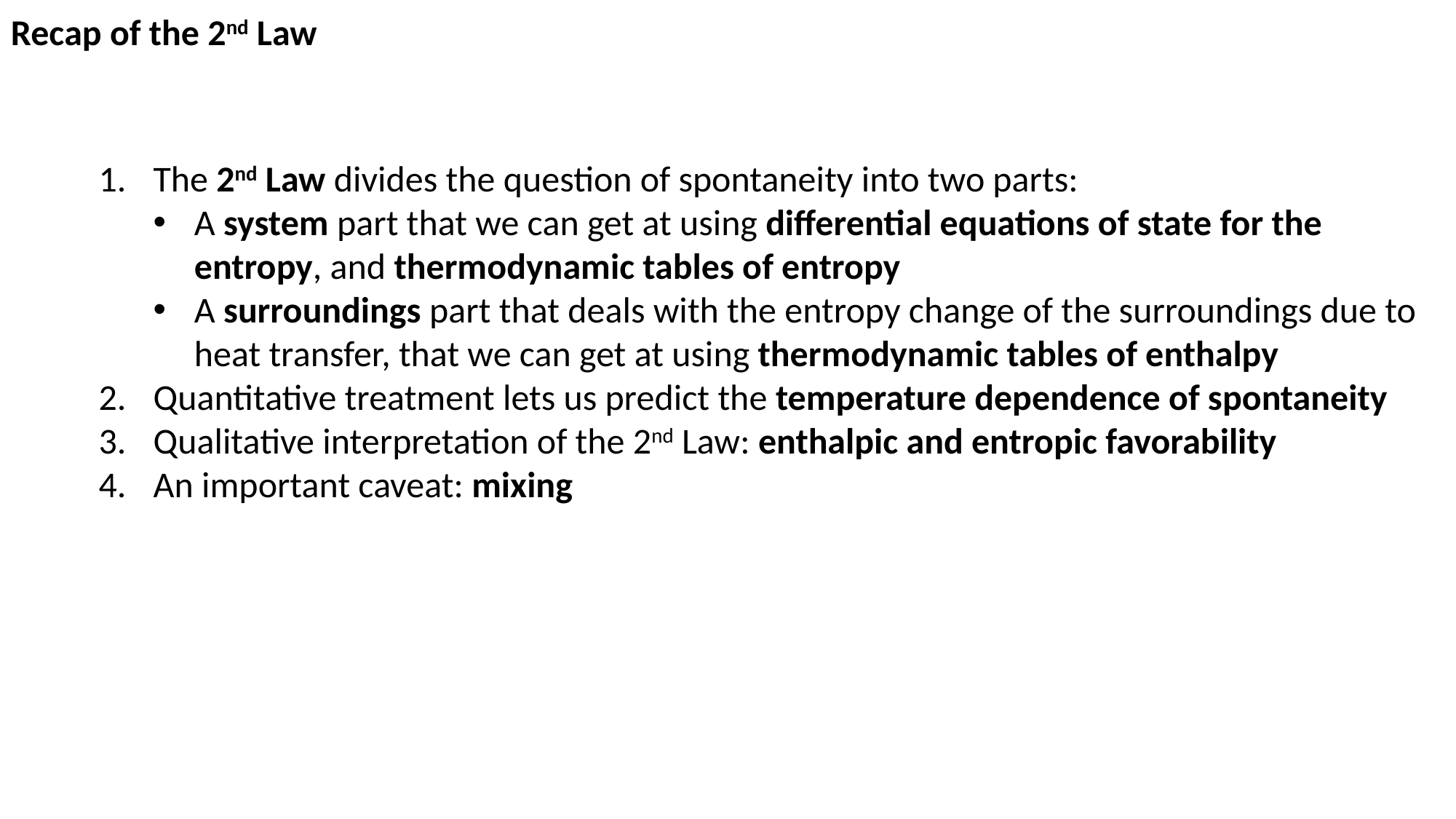

Recap of the 2nd Law
The 2nd Law divides the question of spontaneity into two parts:
A system part that we can get at using differential equations of state for the entropy, and thermodynamic tables of entropy
A surroundings part that deals with the entropy change of the surroundings due to heat transfer, that we can get at using thermodynamic tables of enthalpy
Quantitative treatment lets us predict the temperature dependence of spontaneity
Qualitative interpretation of the 2nd Law: enthalpic and entropic favorability
An important caveat: mixing